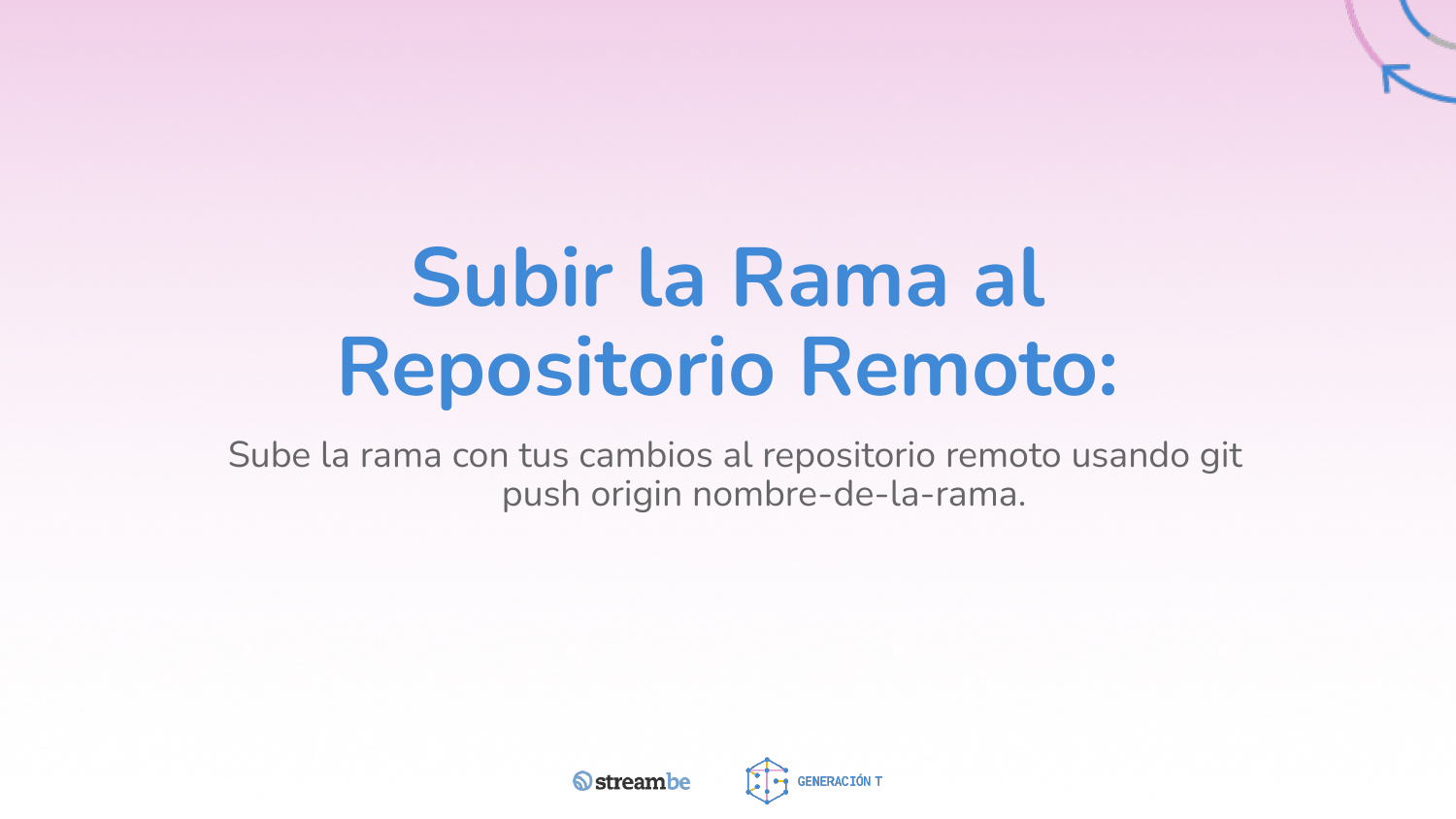

# Subir la Rama al Repositorio Remoto:
Sube la rama con tus cambios al repositorio remoto usando git push origin nombre-de-la-rama.